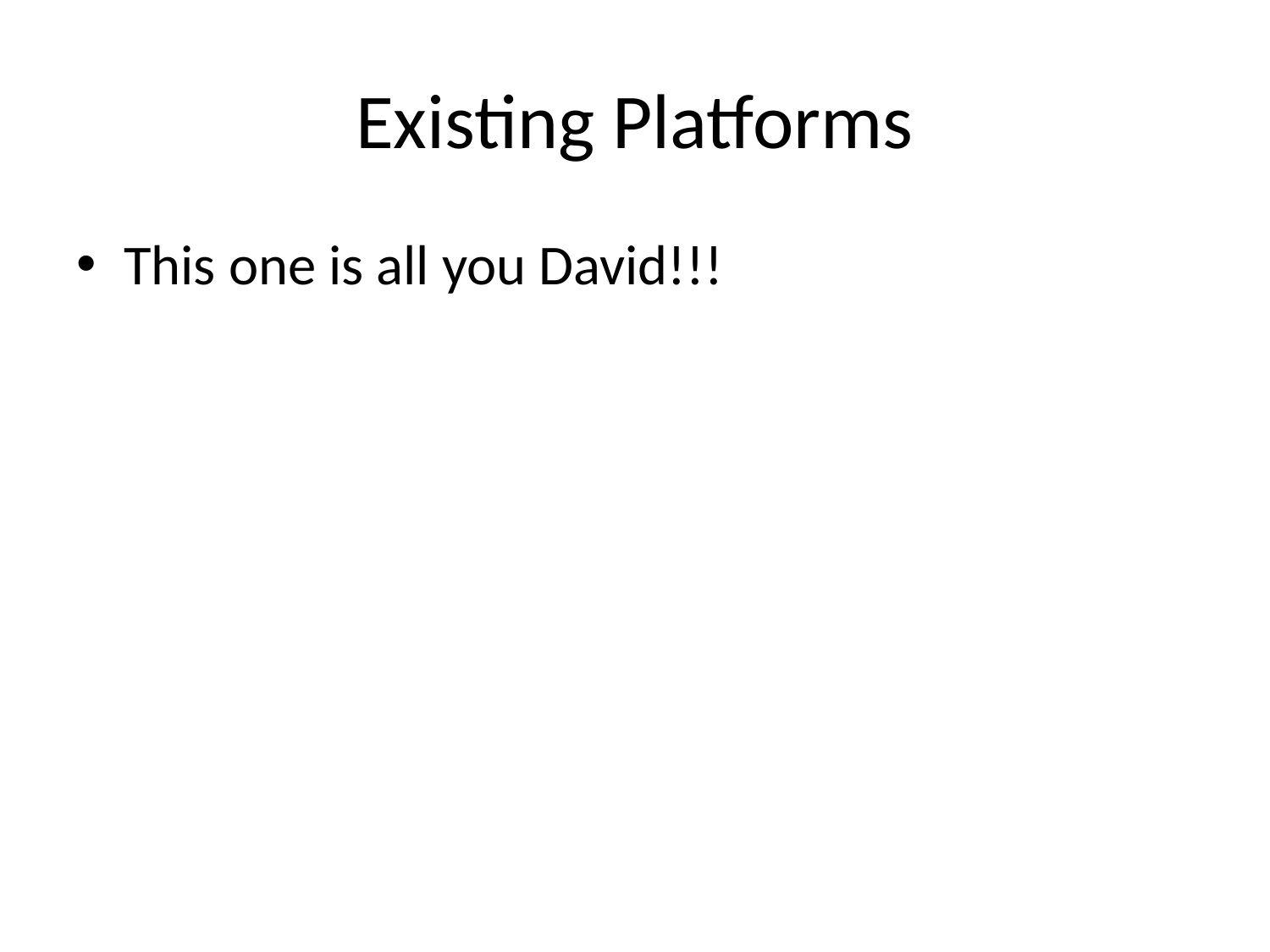

# Existing Platforms
This one is all you David!!!